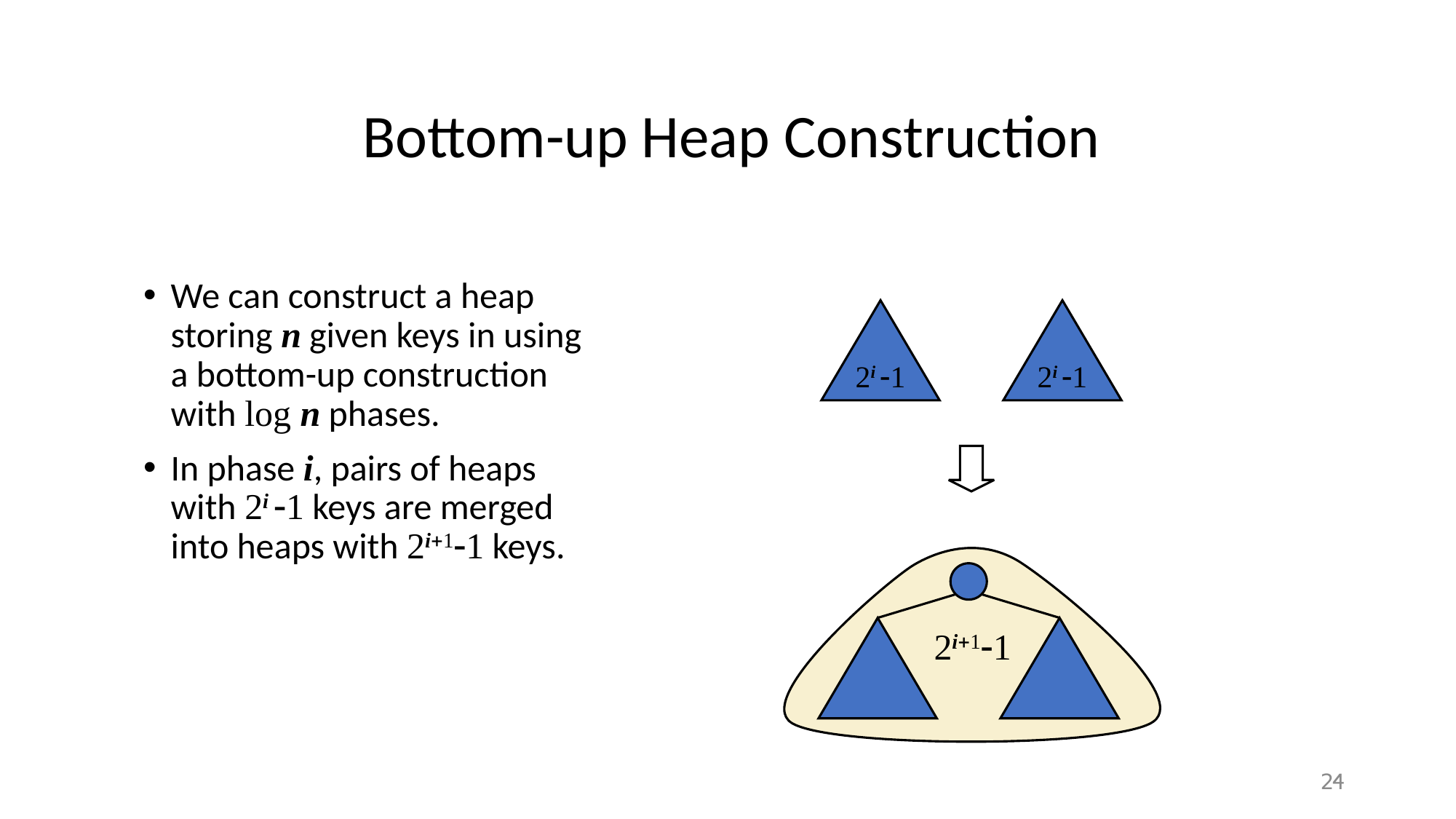

# Bottom-up Heap Construction

We can construct a heap storing n given keys in using a bottom-up construction with log n phases.
In phase i, pairs of heaps with 2i −1 keys are merged into heaps with 2i+1−1 keys.
2i −1
2i −1

2i+1−1
24